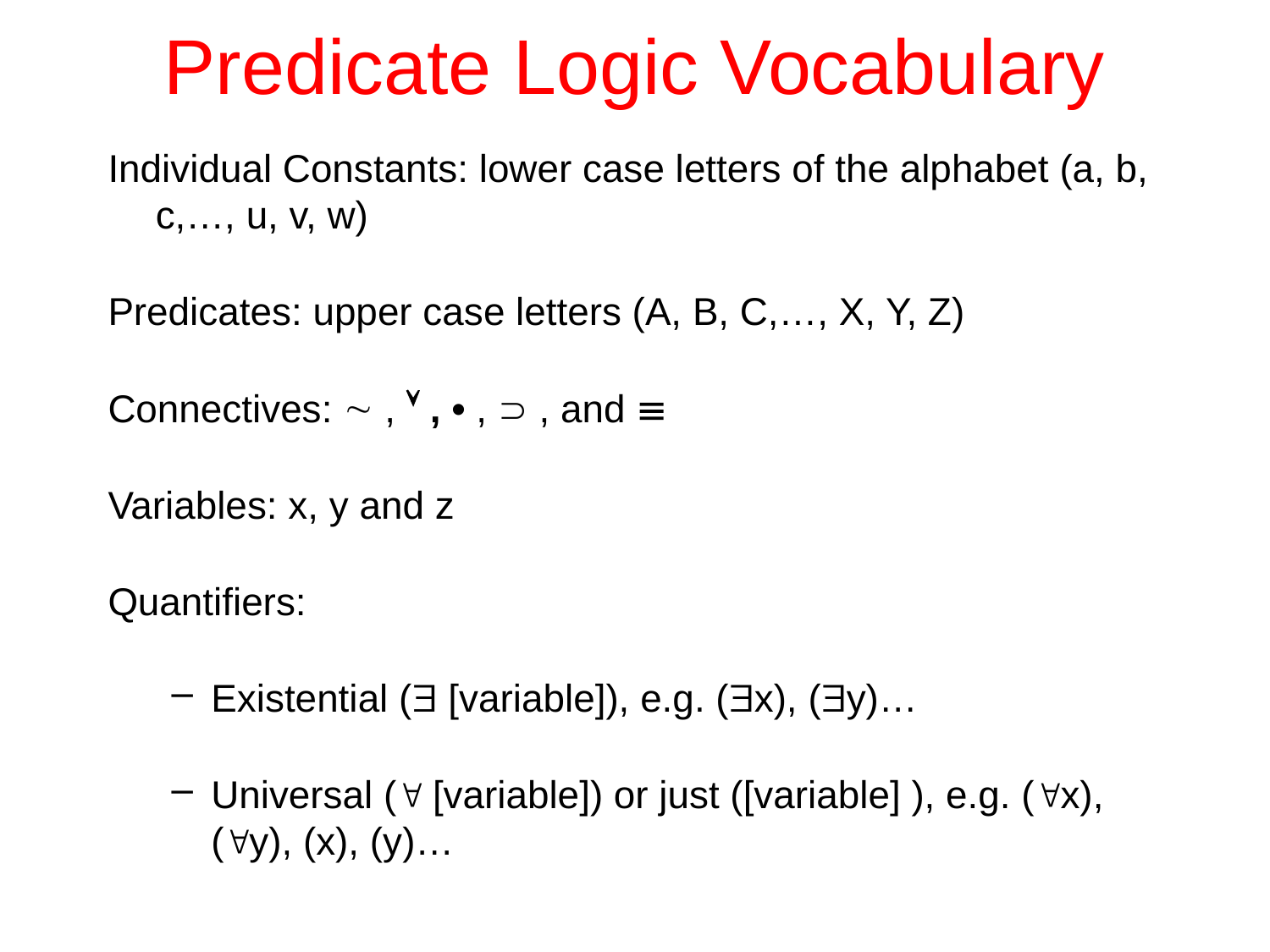

# Predicate Logic Vocabulary
Individual Constants: lower case letters of the alphabet (a, b, c,…, u, v, w)
Predicates: upper case letters (A, B, C,…, X, Y, Z)
Connectives: ∼ , ∨ , • , ⊃ , and ≡
Variables: x, y and z
Quantifiers:
Existential (∃ [variable]), e.g. (∃x), (∃y)…
Universal (∀ [variable]) or just ([variable] ), e.g. (∀x), (∀y), (x), (y)…